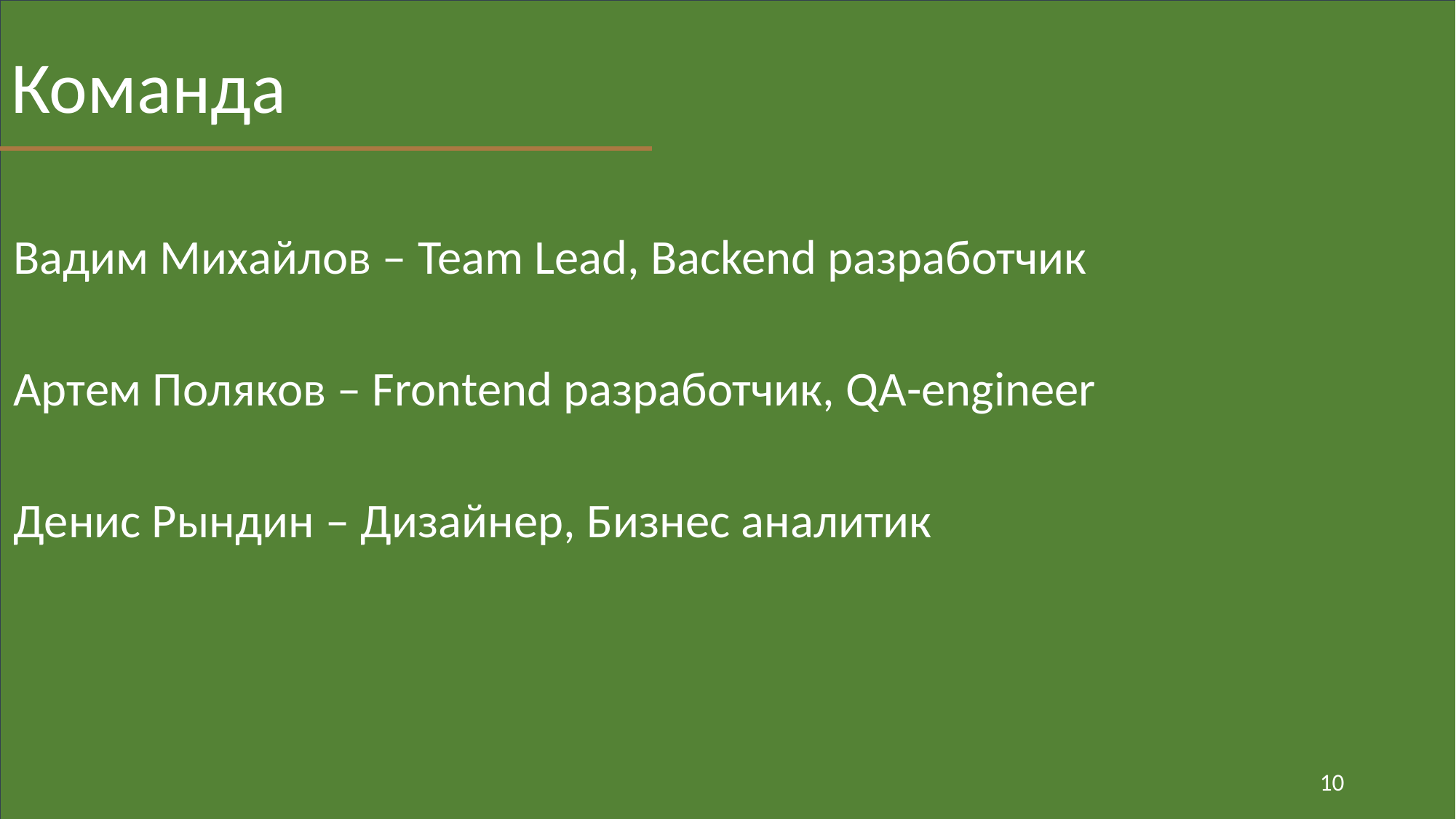

# Команда

Вадим Михайлов – Team Lead, Backend разработчик
Артем Поляков – Frontend разработчик, QA-engineer
Денис Рындин – Дизайнер, Бизнес аналитик
10